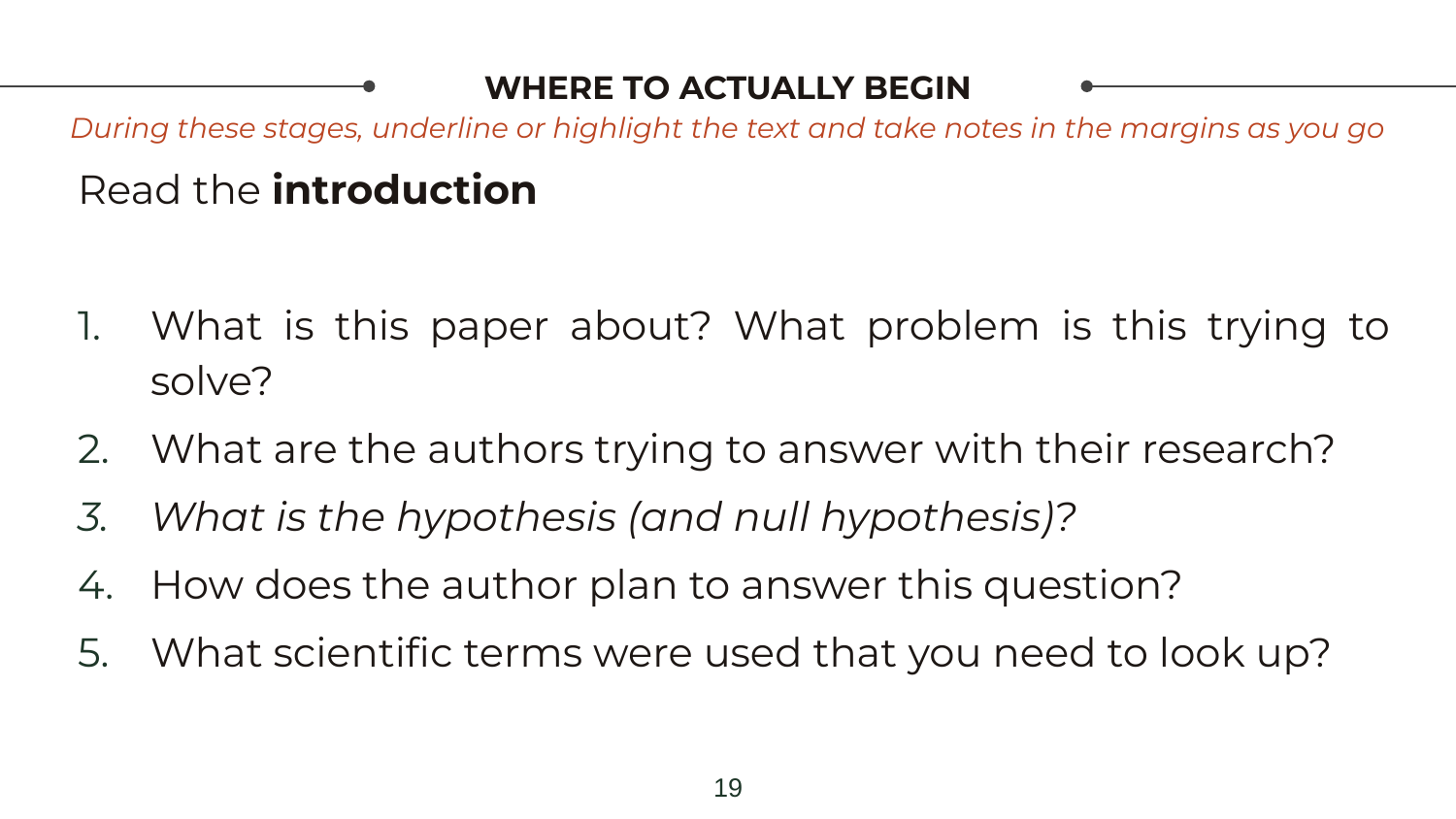

# WHERE TO ACTUALLY BEGIN
During these stages, underline or highlight the text and take notes in the margins as you go
Read the introduction

What is this paper about? What problem is this trying to solve?
What are the authors trying to answer with their research?
What is the hypothesis (and null hypothesis)?
How does the author plan to answer this question?
What scientific terms were used that you need to look up?
19